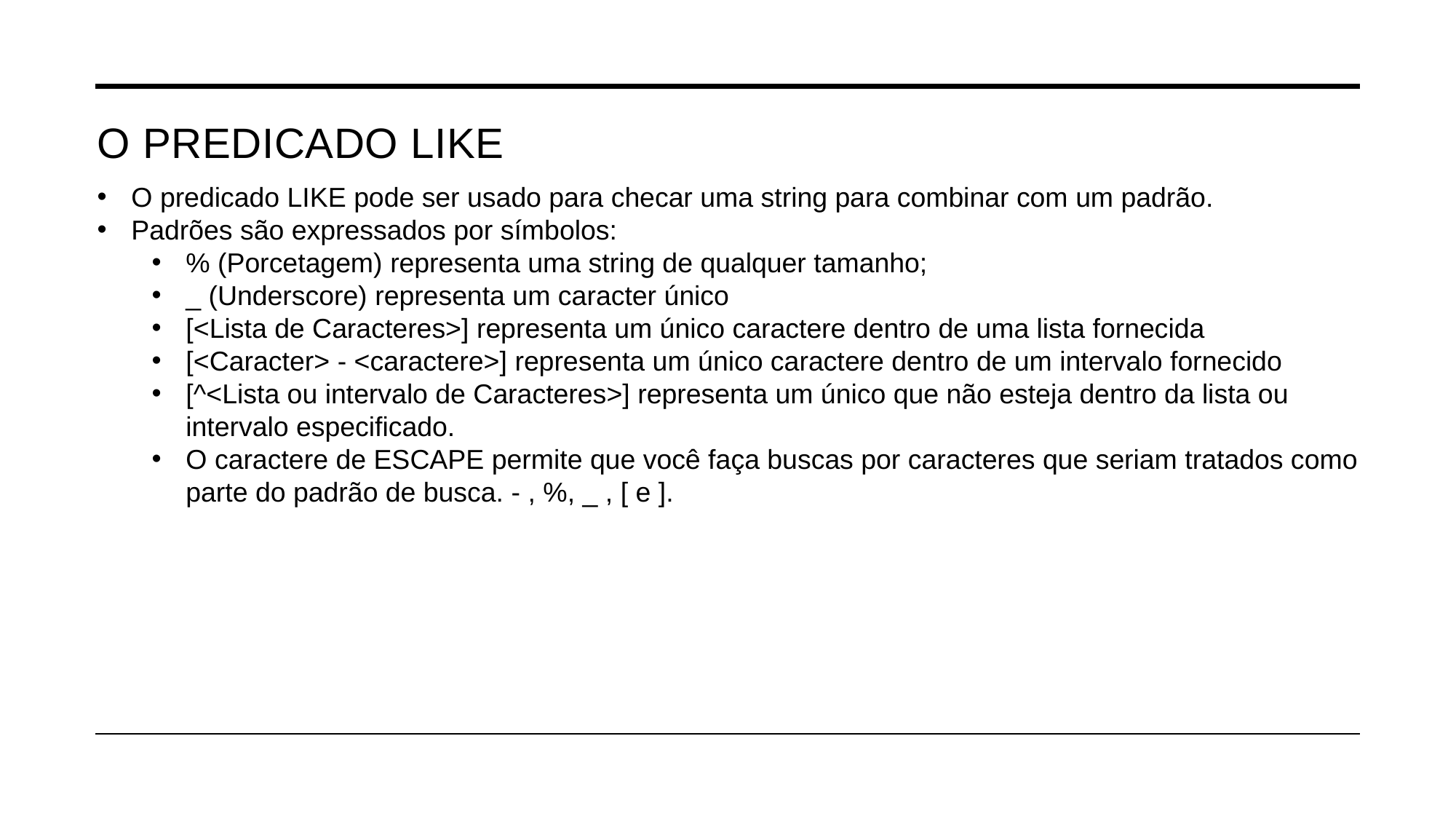

# O PREDICADO LIKE
O predicado LIKE pode ser usado para checar uma string para combinar com um padrão.
Padrões são expressados por símbolos:
% (Porcetagem) representa uma string de qualquer tamanho;
_ (Underscore) representa um caracter único
[<Lista de Caracteres>] representa um único caractere dentro de uma lista fornecida
[<Caracter> - <caractere>] representa um único caractere dentro de um intervalo fornecido
[^<Lista ou intervalo de Caracteres>] representa um único que não esteja dentro da lista ou intervalo especificado.
O caractere de ESCAPE permite que você faça buscas por caracteres que seriam tratados como parte do padrão de busca. - , %, _ , [ e ].